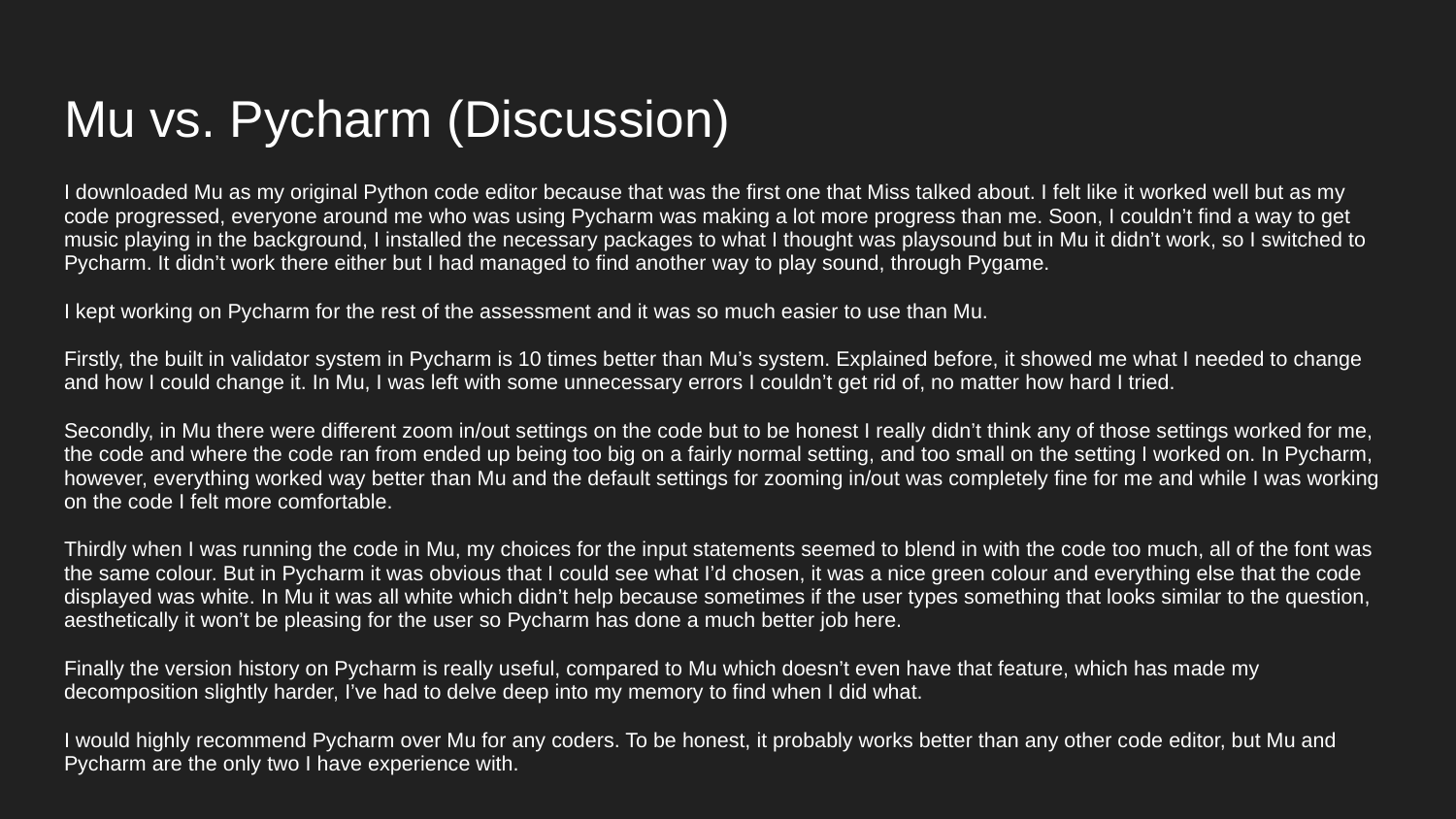

# Mu vs. Pycharm (Discussion)
I downloaded Mu as my original Python code editor because that was the first one that Miss talked about. I felt like it worked well but as my code progressed, everyone around me who was using Pycharm was making a lot more progress than me. Soon, I couldn’t find a way to get music playing in the background, I installed the necessary packages to what I thought was playsound but in Mu it didn’t work, so I switched to Pycharm. It didn’t work there either but I had managed to find another way to play sound, through Pygame.
I kept working on Pycharm for the rest of the assessment and it was so much easier to use than Mu.
Firstly, the built in validator system in Pycharm is 10 times better than Mu’s system. Explained before, it showed me what I needed to change and how I could change it. In Mu, I was left with some unnecessary errors I couldn’t get rid of, no matter how hard I tried.
Secondly, in Mu there were different zoom in/out settings on the code but to be honest I really didn’t think any of those settings worked for me, the code and where the code ran from ended up being too big on a fairly normal setting, and too small on the setting I worked on. In Pycharm, however, everything worked way better than Mu and the default settings for zooming in/out was completely fine for me and while I was working on the code I felt more comfortable.
Thirdly when I was running the code in Mu, my choices for the input statements seemed to blend in with the code too much, all of the font was the same colour. But in Pycharm it was obvious that I could see what I’d chosen, it was a nice green colour and everything else that the code displayed was white. In Mu it was all white which didn’t help because sometimes if the user types something that looks similar to the question, aesthetically it won’t be pleasing for the user so Pycharm has done a much better job here.
Finally the version history on Pycharm is really useful, compared to Mu which doesn’t even have that feature, which has made my decomposition slightly harder, I’ve had to delve deep into my memory to find when I did what.
I would highly recommend Pycharm over Mu for any coders. To be honest, it probably works better than any other code editor, but Mu and Pycharm are the only two I have experience with.